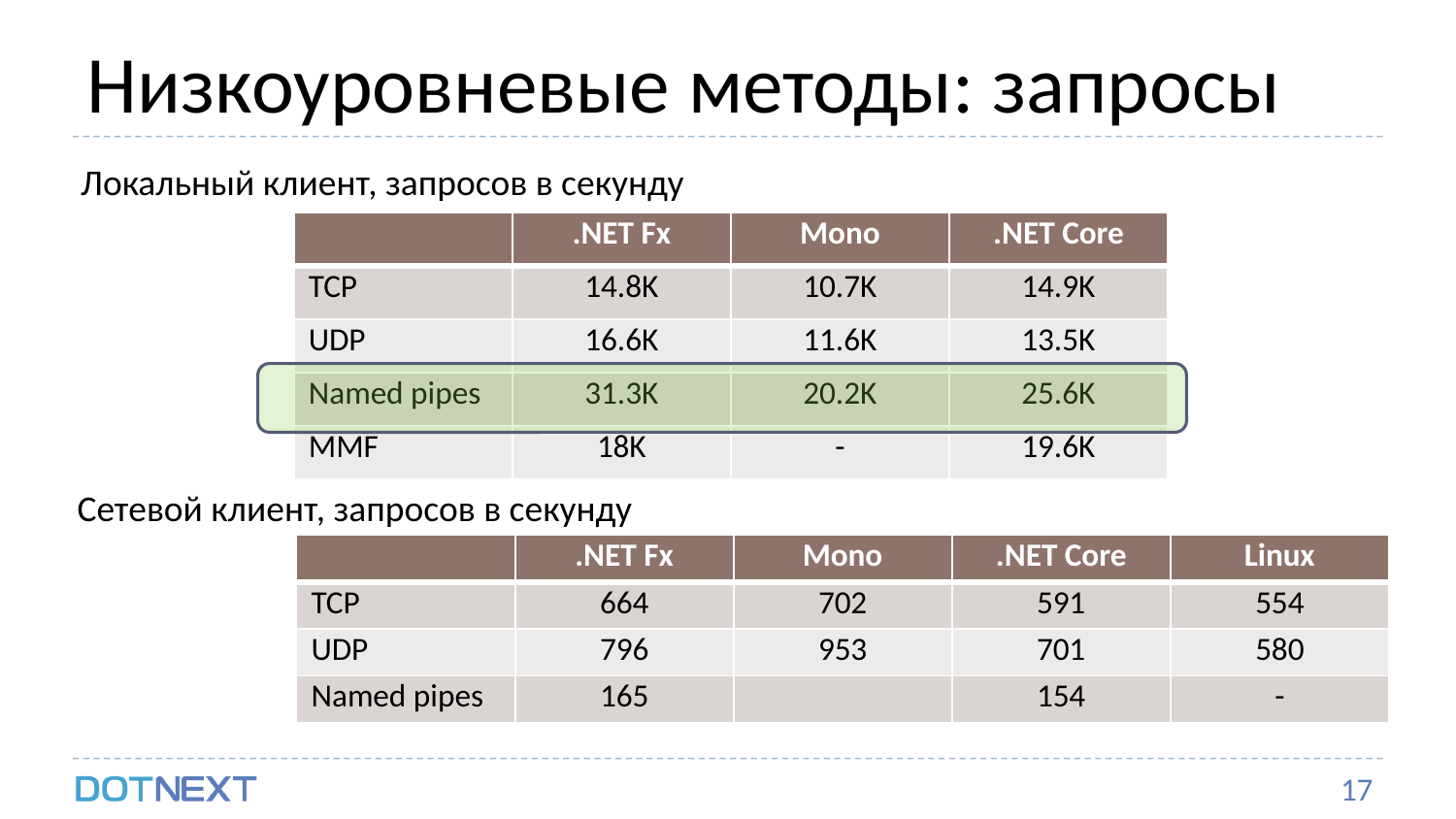

# Низкоуровневые методы: запросы
Локальный клиент, запросов в секунду
|  | .NET Fx | Mono | .NET Core |
| --- | --- | --- | --- |
| TCP | 14.8K | 10.7K | 14.9K |
| UDP | 16.6K | 11.6K | 13.5K |
| Named pipes | 31.3K | 20.2K | 25.6K |
| MMF | 18K | - | 19.6K |

Сетевой клиент, запросов в секунду
|  | .NET Fx | Mono | .NET Core | Linux |
| --- | --- | --- | --- | --- |
| TCP | 664 | 702 | 591 | 554 |
| UDP | 796 | 953 | 701 | 580 |
| Named pipes | 165 |  | 154 | - |
17